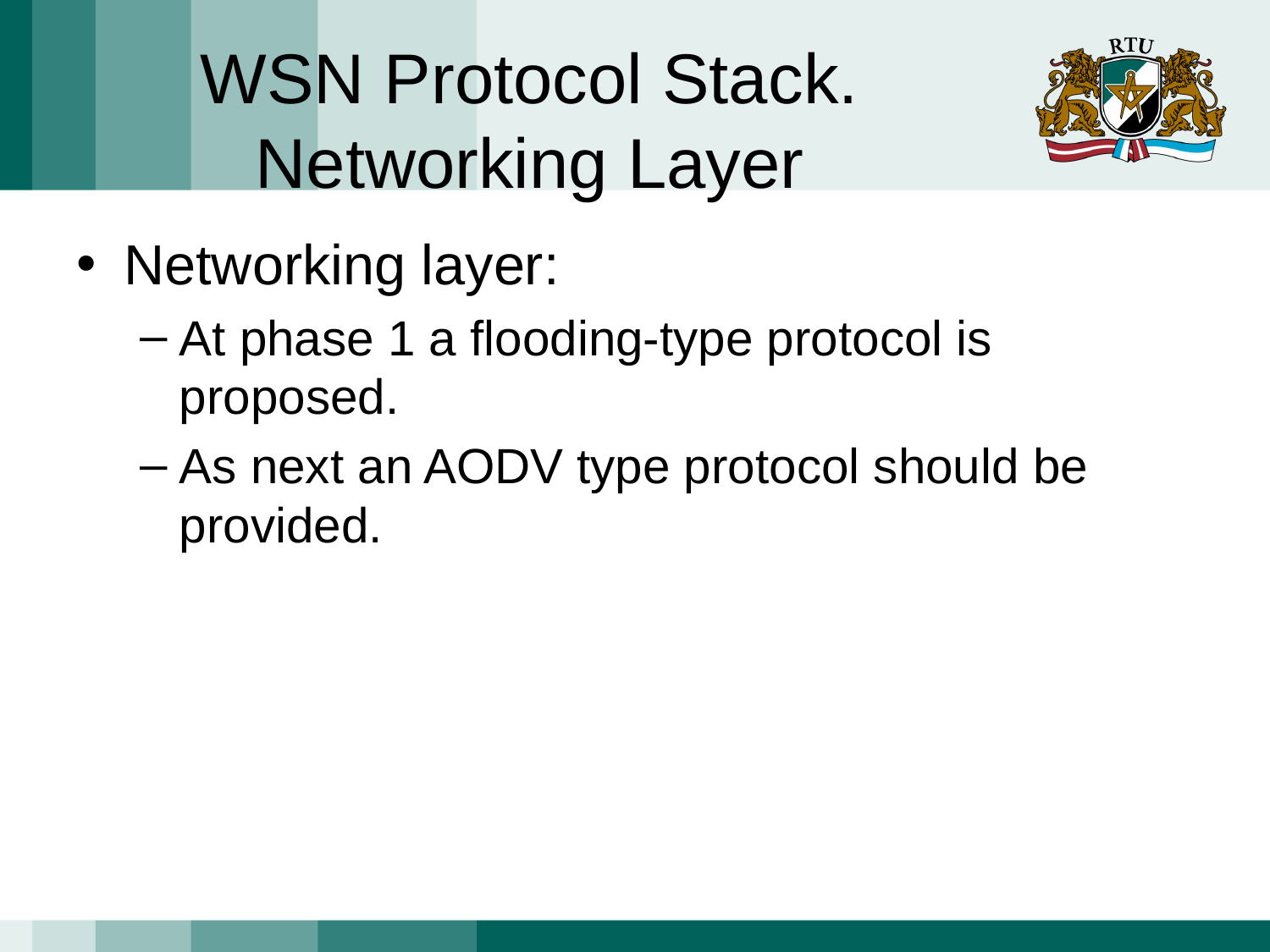

# WSN Protocol Stack. Networking Layer
Networking layer:
At phase 1 a flooding-type protocol is proposed.
As next an AODV type protocol should be provided.